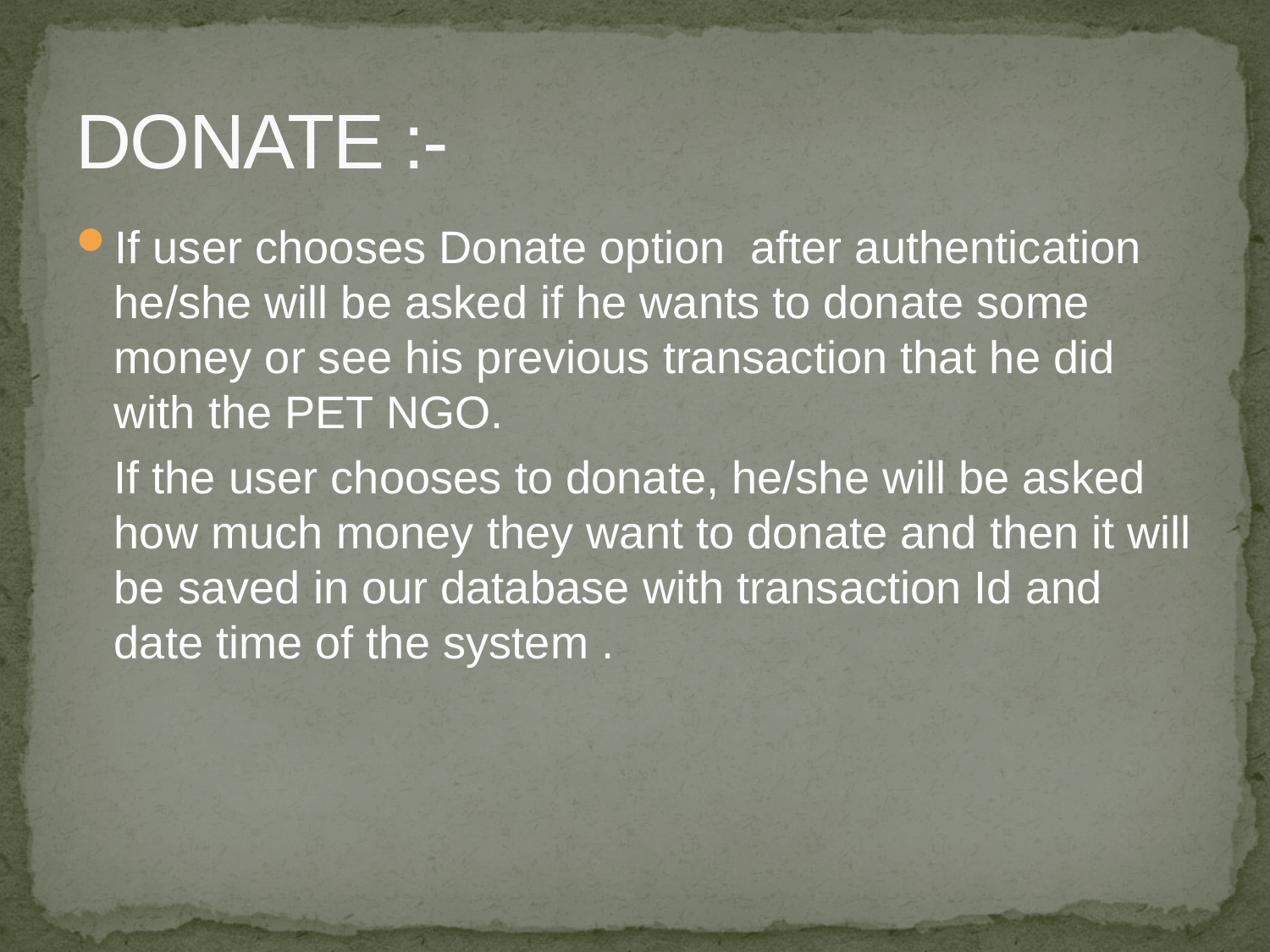

# DONATE :-
If user chooses Donate option  after authentication he/she will be asked if he wants to donate some money or see his previous transaction that he did with the PET NGO.
	If the user chooses to donate, he/she will be asked how much money they want to donate and then it will be saved in our database with transaction Id and date time of the system .